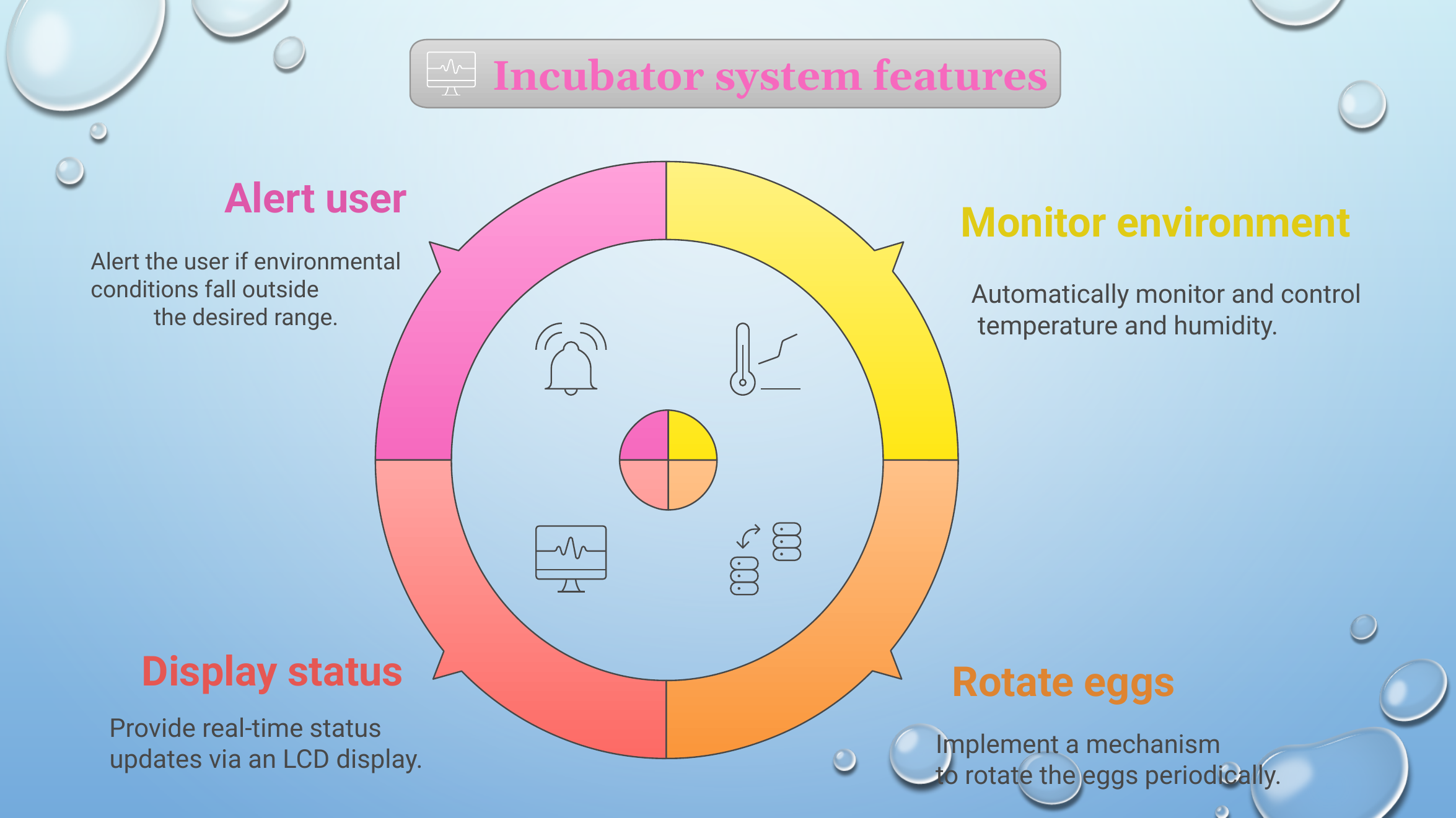

Incubator system features

Alert user
Monitor environment
Alert the user if environmental
conditions fall outside
the desired range.
Automatically monitor and control
 temperature and humidity.

Display status
Rotate eggs
Provide real-time status
updates via an LCD display.
Implement a mechanism
to rotate the eggs periodically.